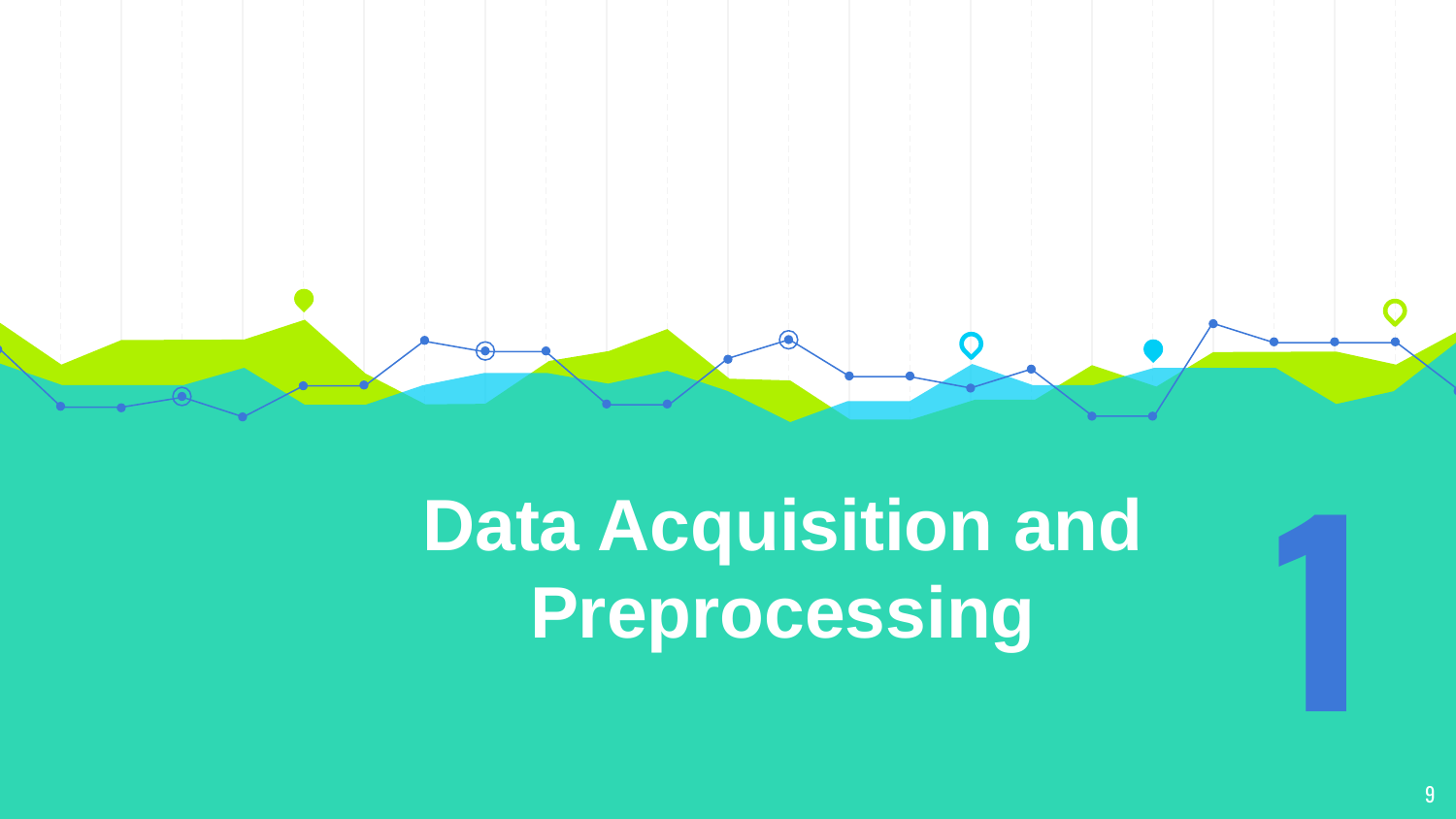

# Data Acquisition and Preprocessing
1

9